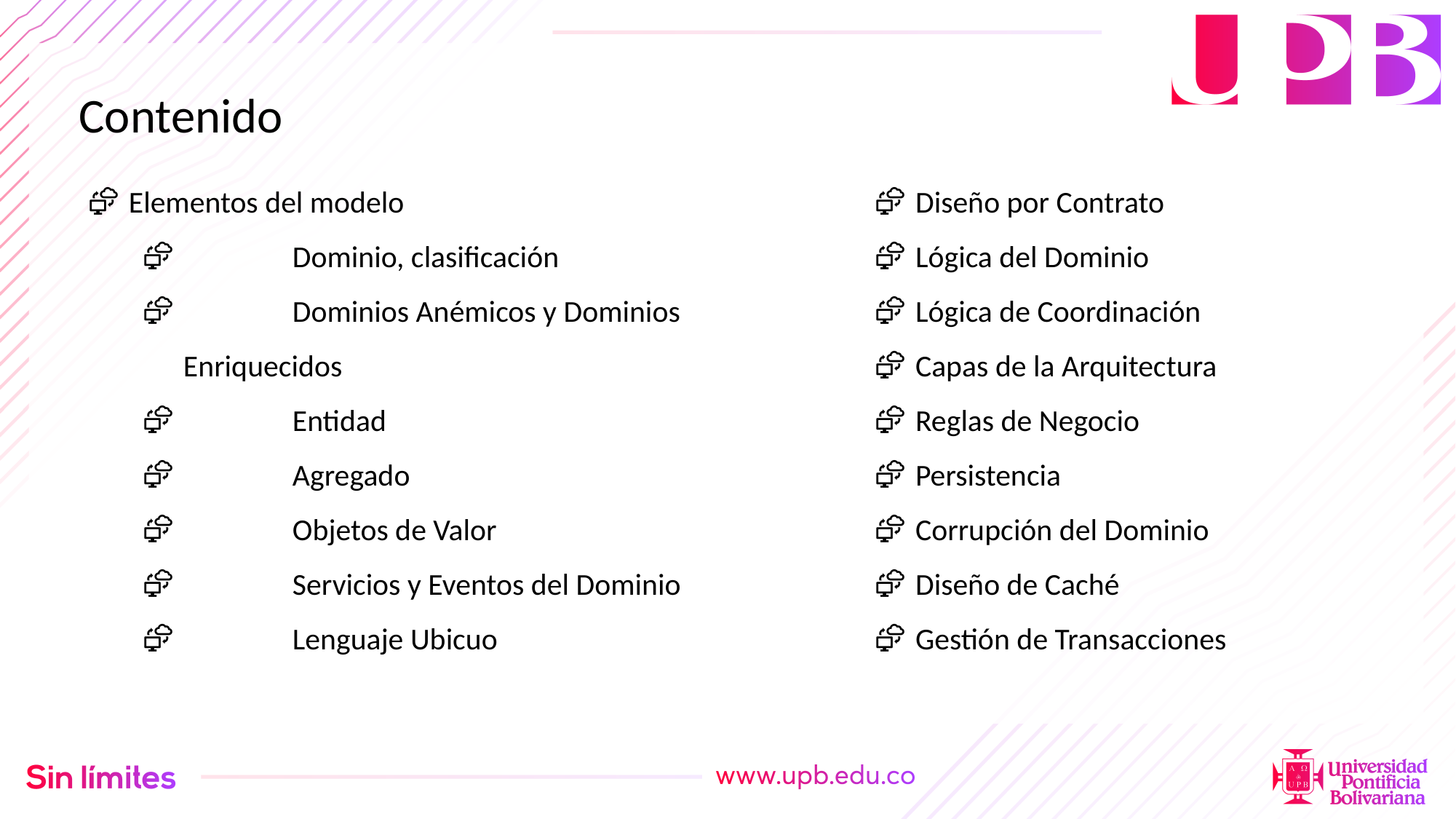

Contenido
Elementos del modelo
	Dominio, clasificación
	Dominios Anémicos y Dominios Enriquecidos
	Entidad
	Agregado
	Objetos de Valor
	Servicios y Eventos del Dominio
	Lenguaje Ubicuo
Diseño por Contrato
Lógica del Dominio
Lógica de Coordinación
Capas de la Arquitectura
Reglas de Negocio
Persistencia
Corrupción del Dominio
Diseño de Caché
Gestión de Transacciones